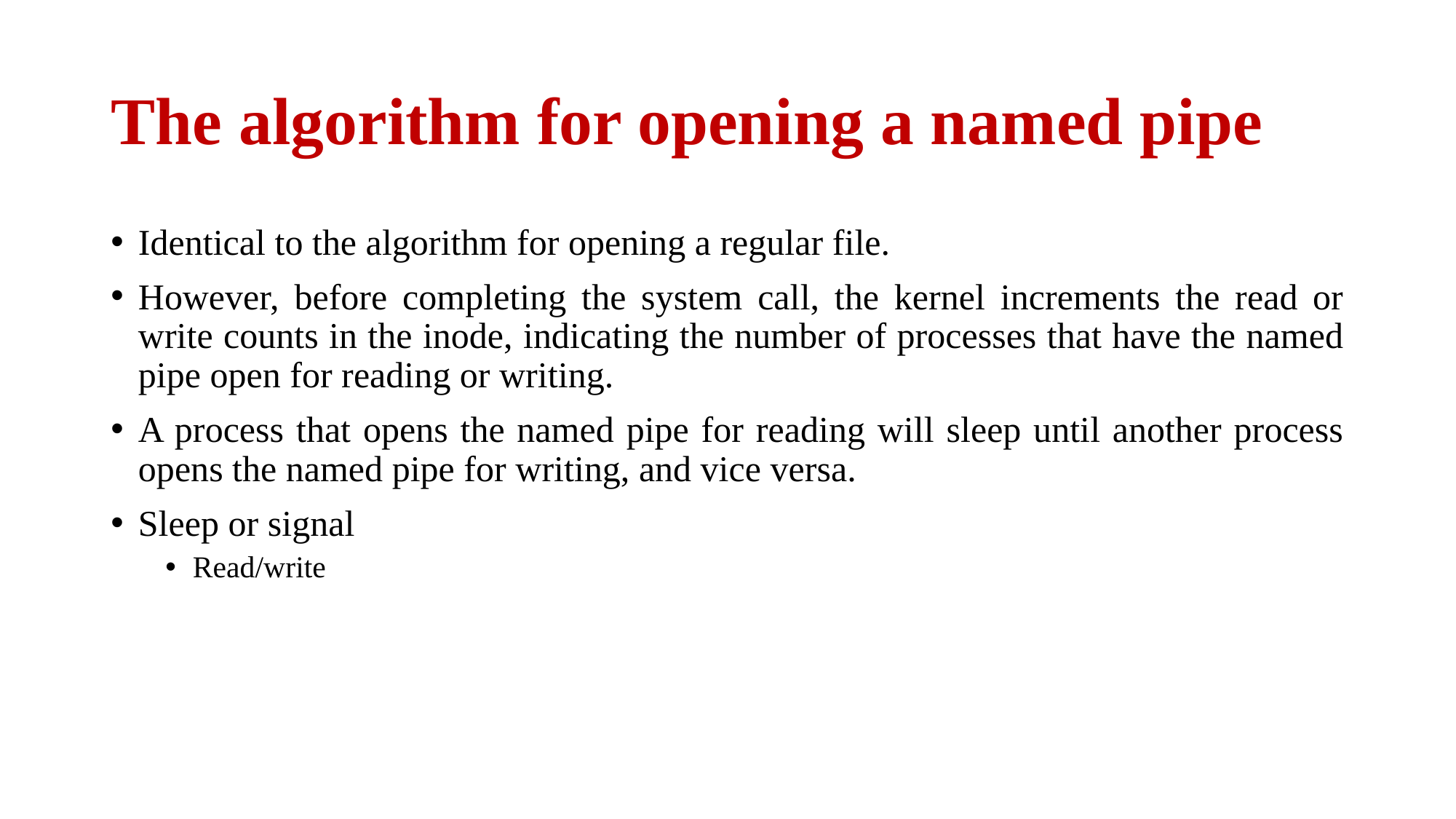

# The algorithm for opening a named pipe
Identical to the algorithm for opening a regular file.
However, before completing the system call, the kernel increments the read or write counts in the inode, indicating the number of processes that have the named pipe open for reading or writing.
A process that opens the named pipe for reading will sleep until another process opens the named pipe for writing, and vice versa.
Sleep or signal
Read/write